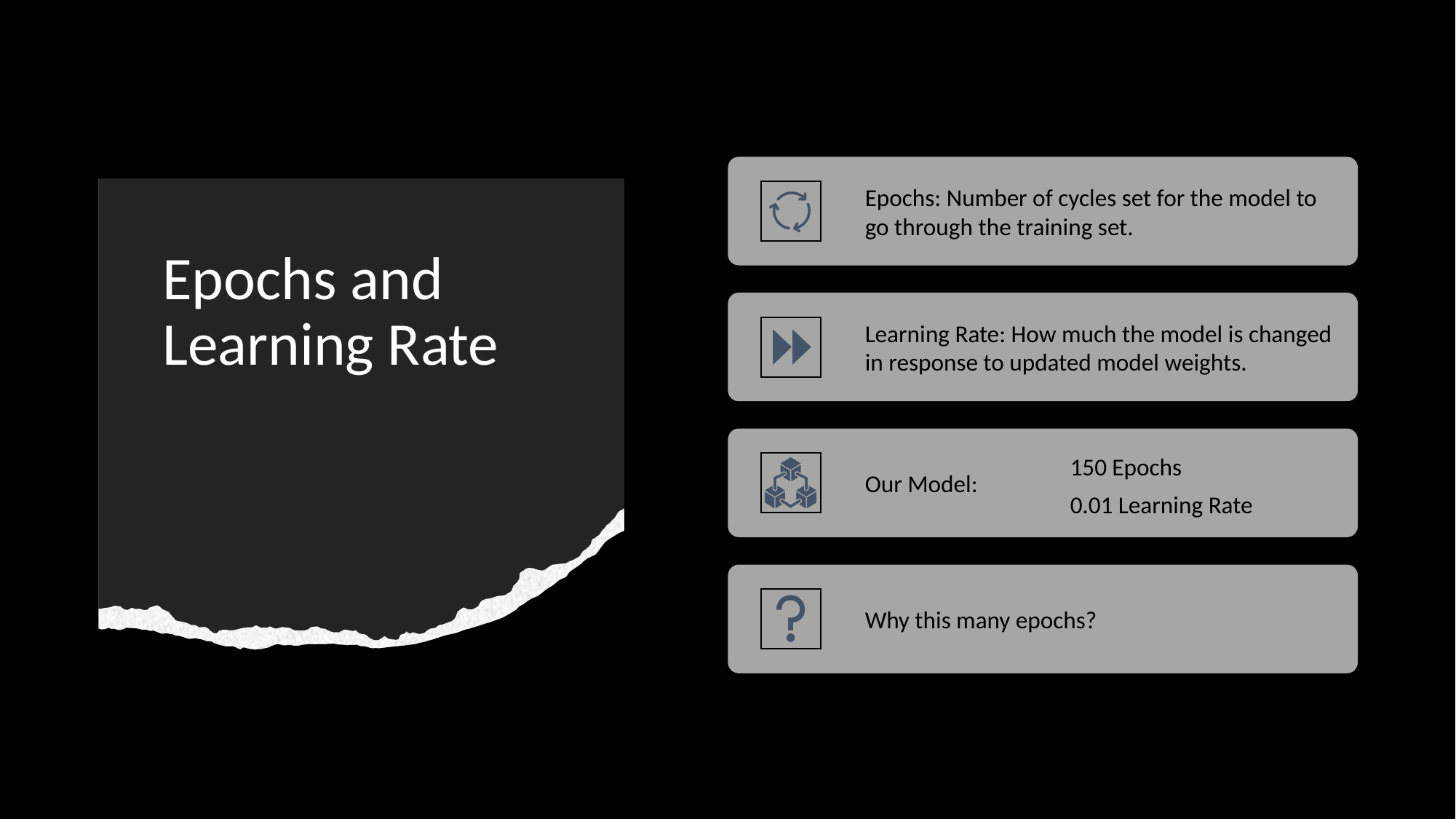

Epochs: Number of cycles set for the model to go through the training set.
Learning Rate: How much the model is changed in response to updated model weights.
Our Model:
150 Epochs
0.01 Learning Rate
Why this many epochs?

# Epochs and Learning Rate